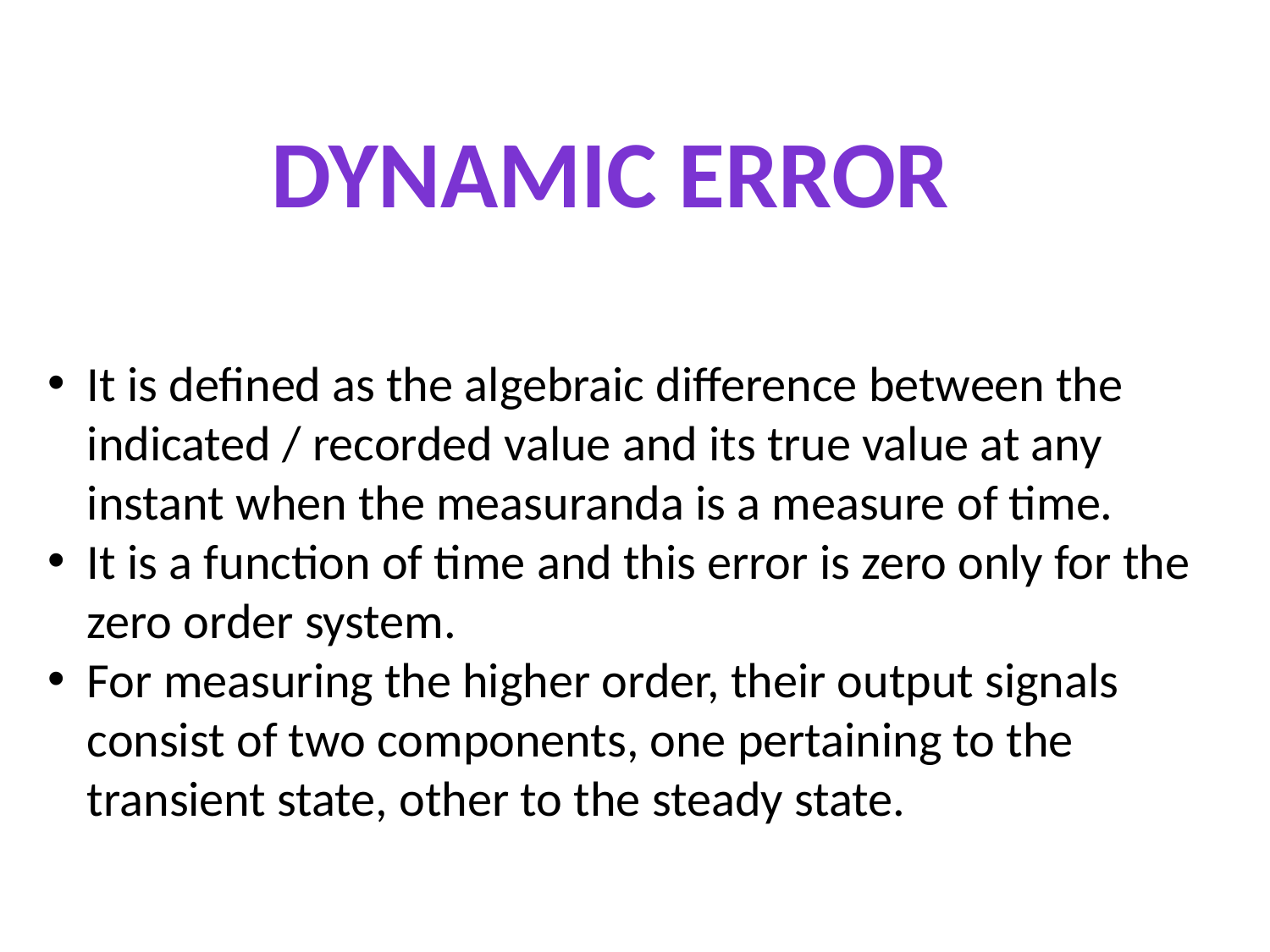

DYNAMIC ERROR
It is defined as the algebraic difference between the indicated / recorded value and its true value at any instant when the measuranda is a measure of time.
It is a function of time and this error is zero only for the zero order system.
For measuring the higher order, their output signals consist of two components, one pertaining to the transient state, other to the steady state.